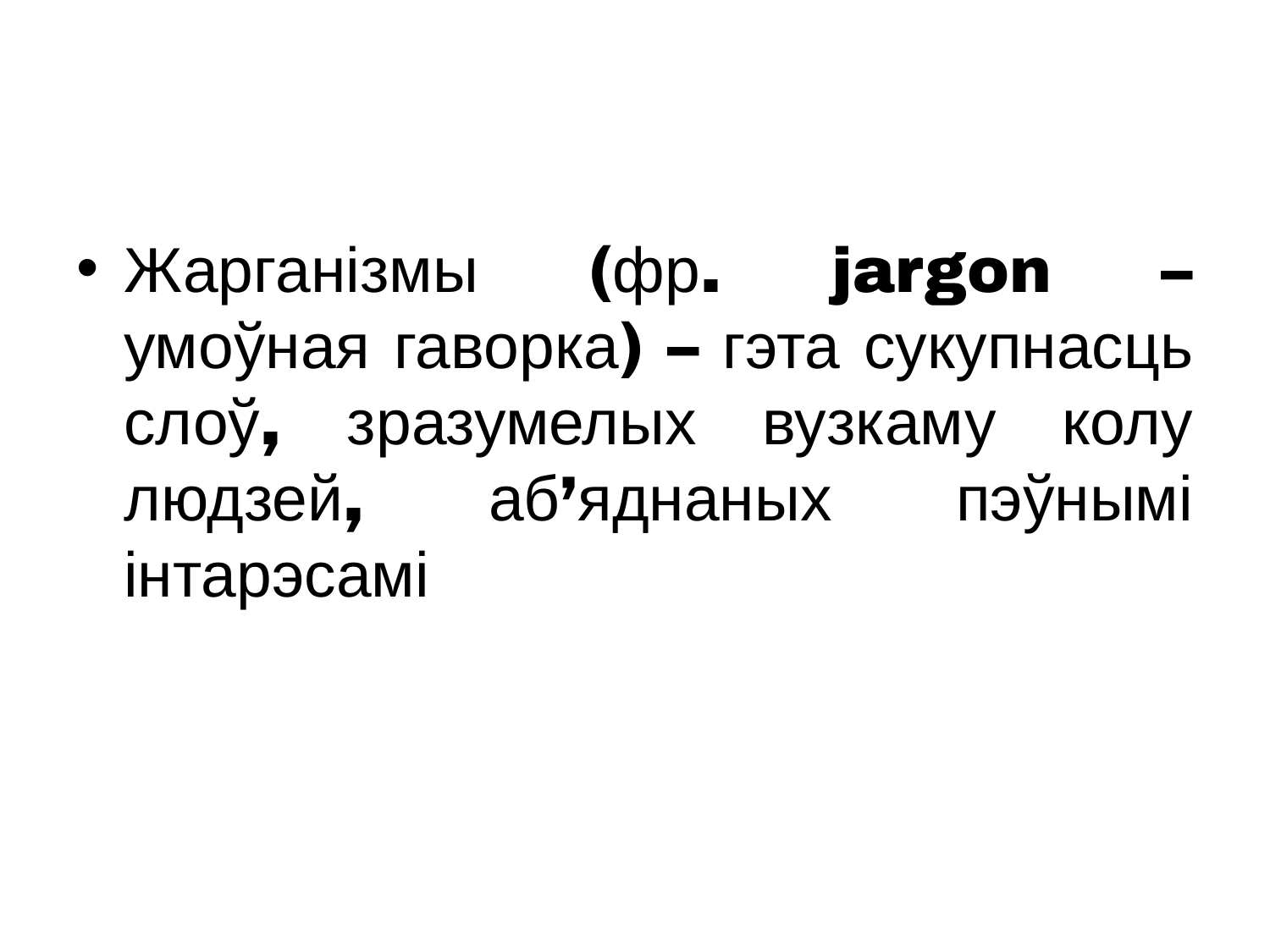

Жарганізмы (фр. jargon – умоўная гаворка) – гэта сукупнасць слоў, зразумелых вузкаму колу людзей, аб’яднаных пэўнымі інтарэсамі